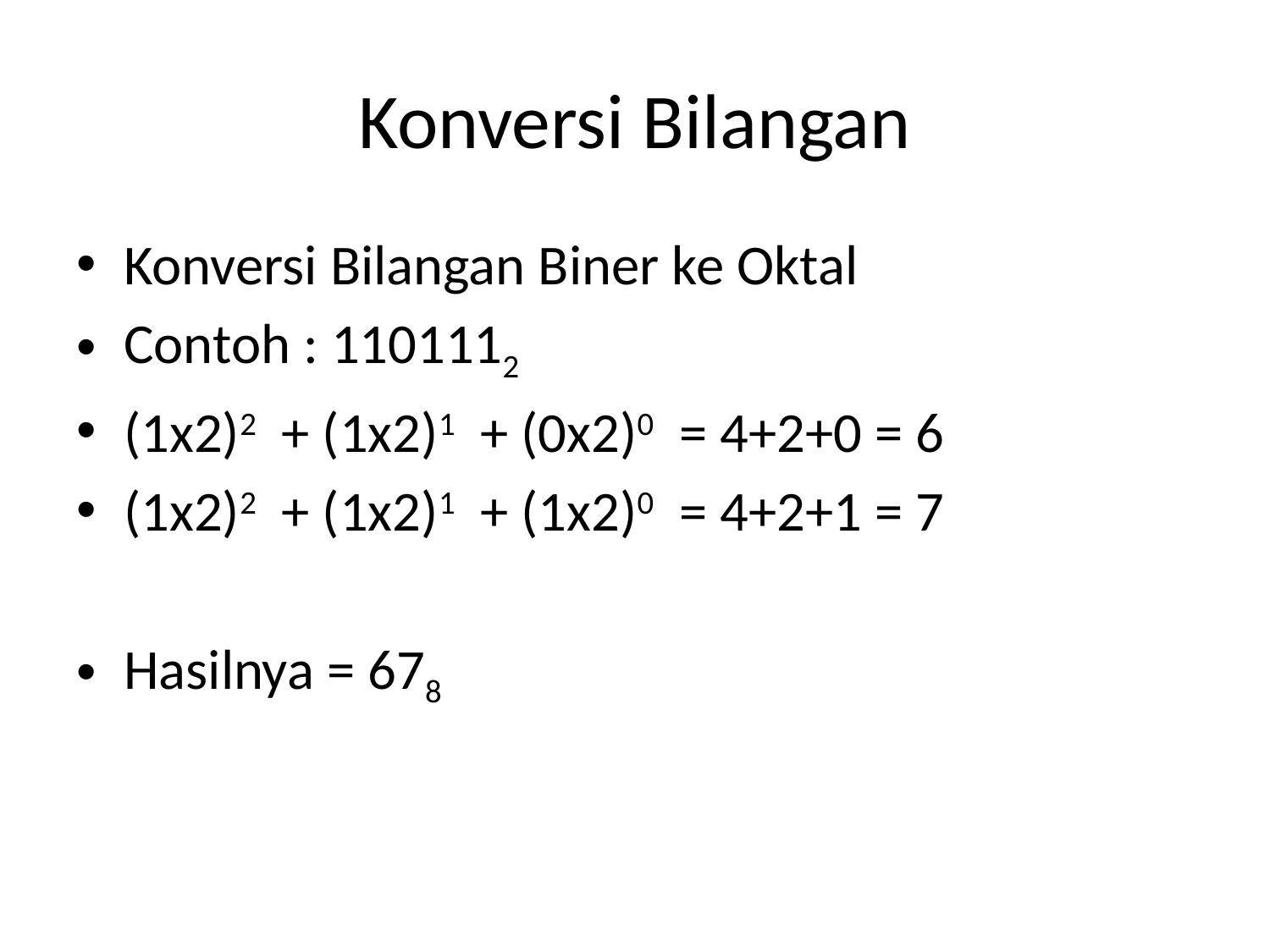

# Konversi Bilangan
Konversi Bilangan Biner ke Oktal
Contoh : 1101112
(1x2)2  + (1x2)1  + (0x2)0  = 4+2+0 = 6
(1x2)2  + (1x2)1  + (1x2)0  = 4+2+1 = 7

Hasilnya = 678